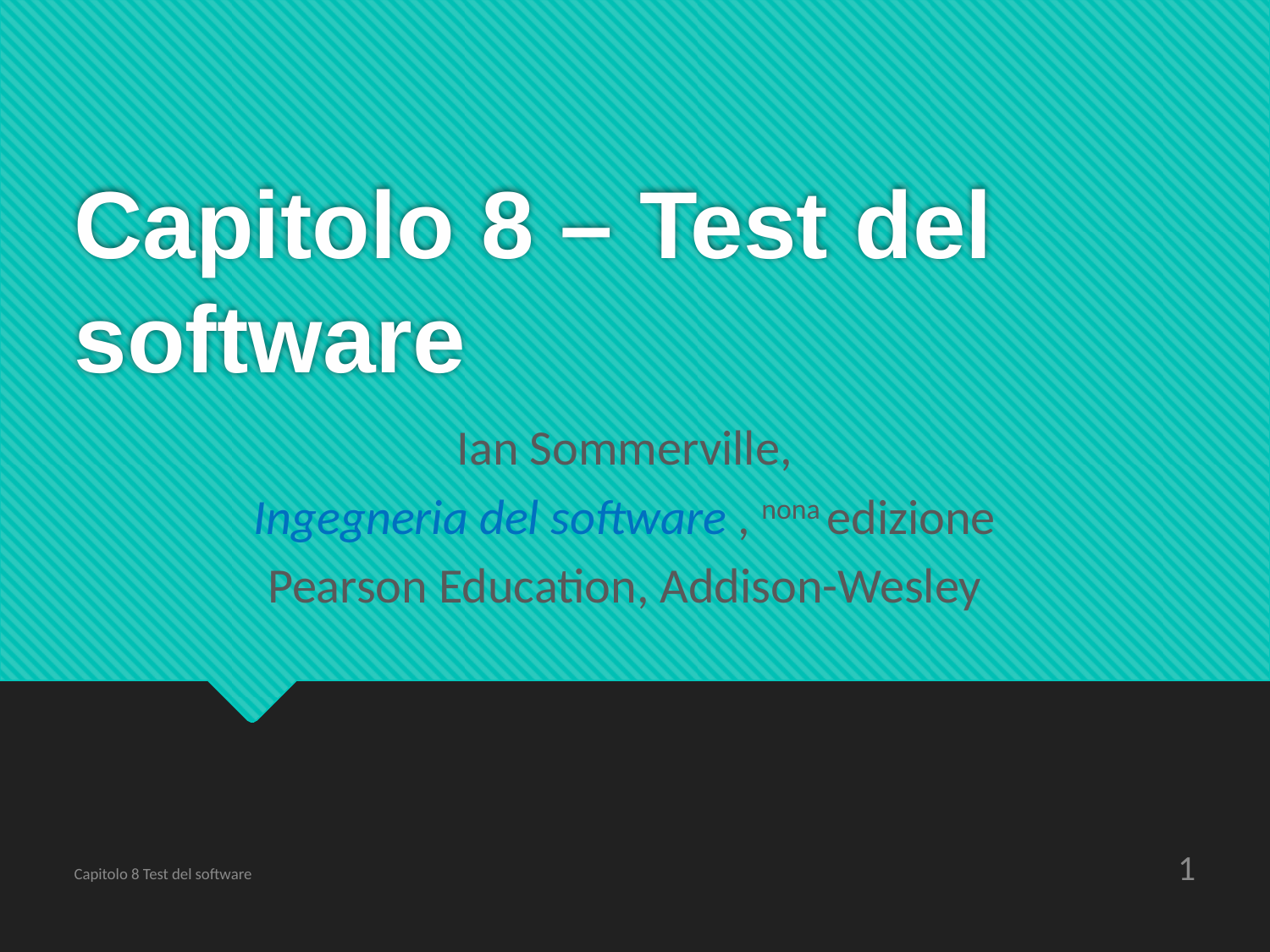

# Capitolo 8 – Test del software
Ian Sommerville,
Ingegneria del software , nona edizione
Pearson Education, Addison-Wesley
1
Capitolo 8 Test del software